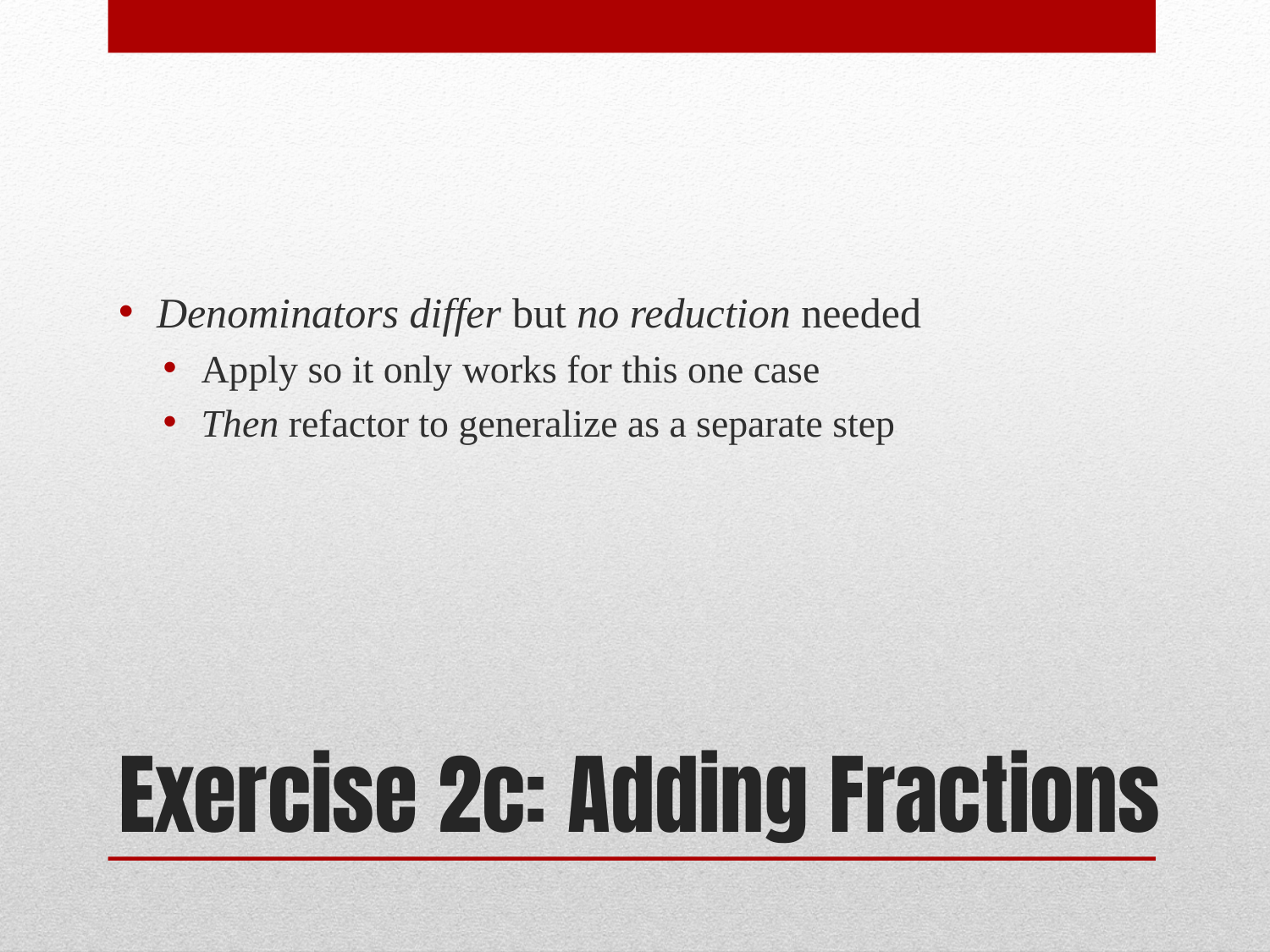

Denominators differ but no reduction needed
Apply so it only works for this one case
Then refactor to generalize as a separate step
# Exercise 2c: Adding Fractions